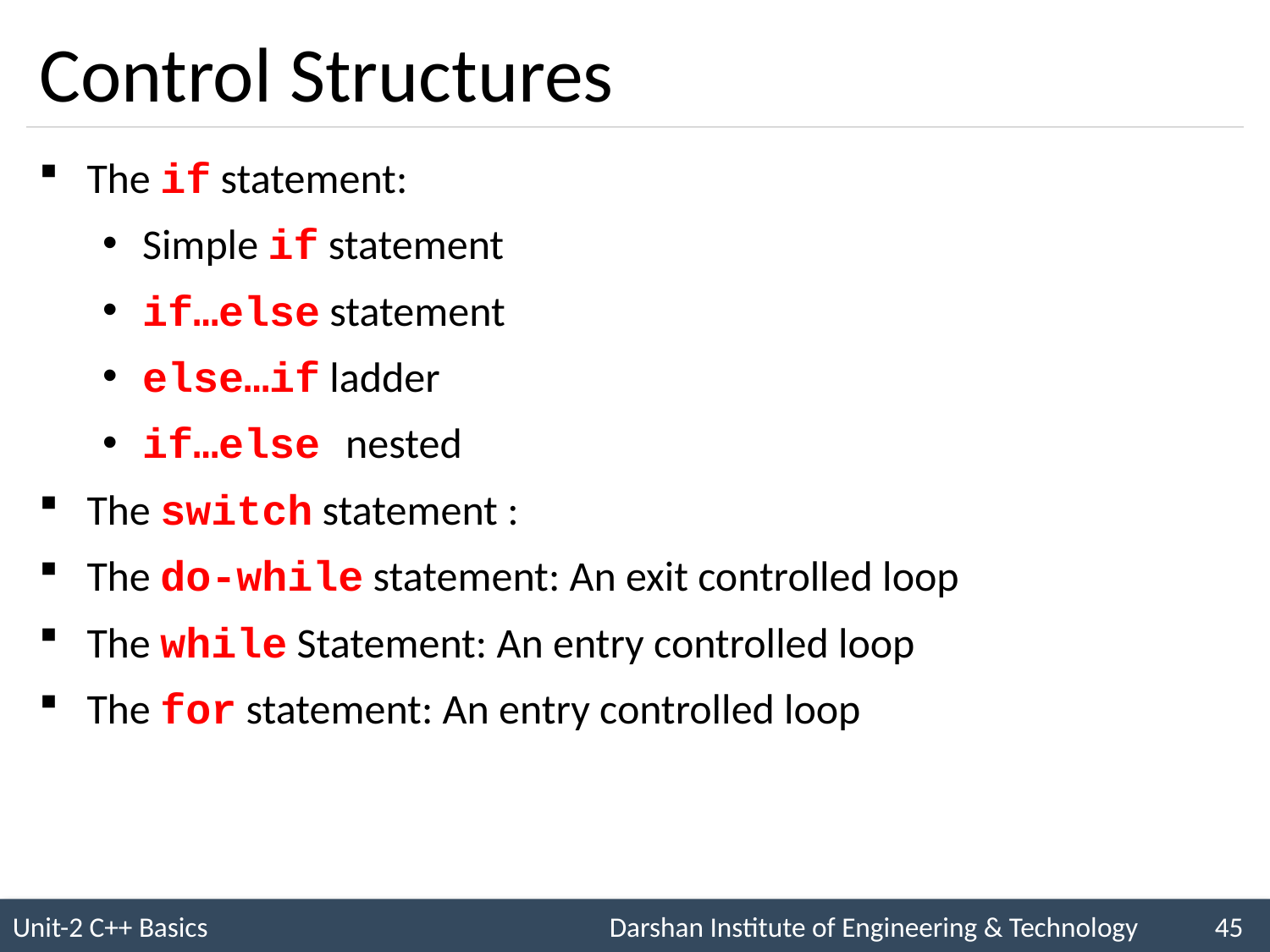

# Control Structures
The if statement:
Simple if statement
if…else statement
else…if ladder
if…else nested
The switch statement :
The do-while statement: An exit controlled loop
The while Statement: An entry controlled loop
The for statement: An entry controlled loop